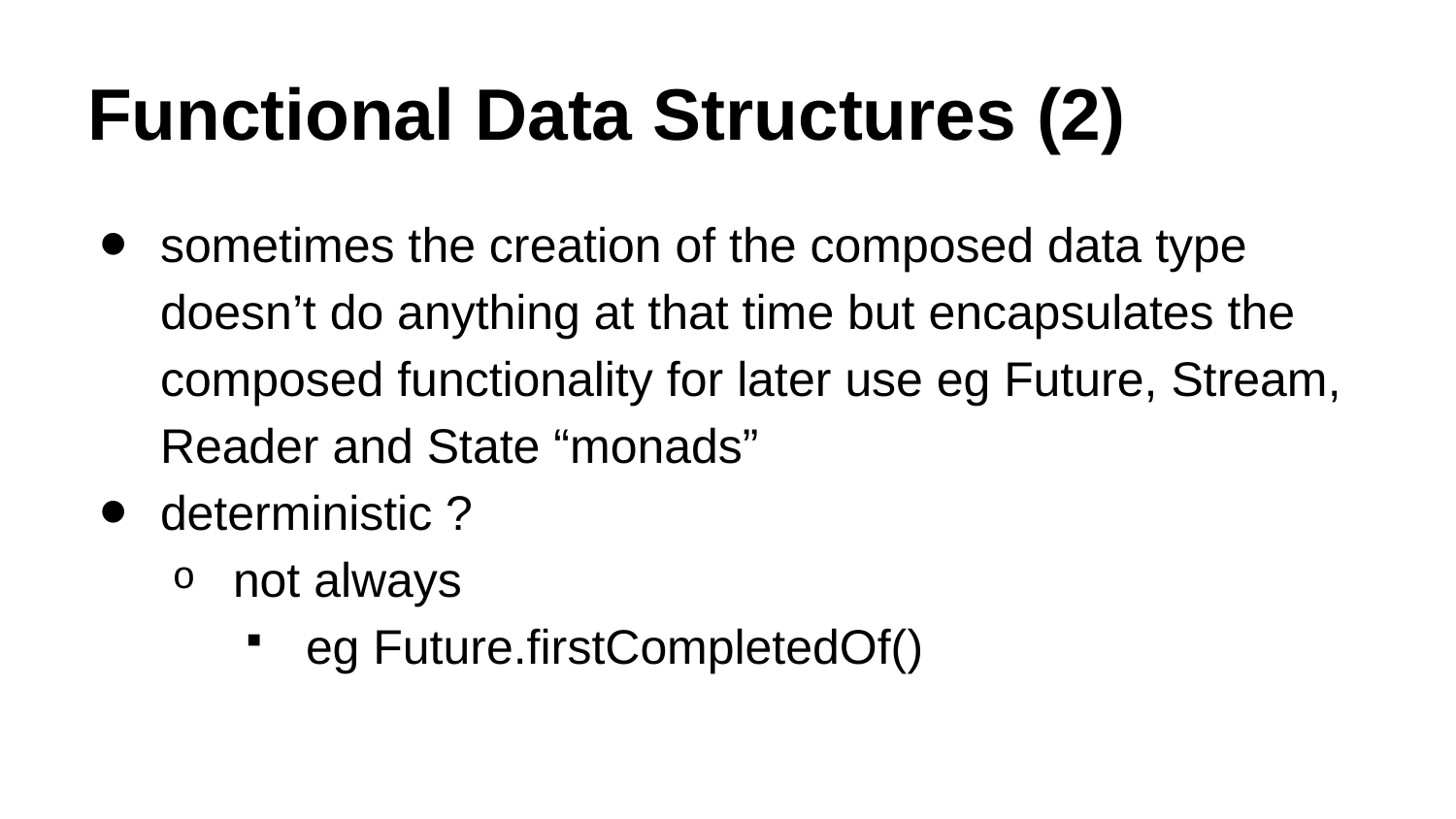

# Functional Data Structures (2)
sometimes the creation of the composed data type doesn’t do anything at that time but encapsulates the composed functionality for later use eg Future, Stream, Reader and State “monads”
deterministic ?
not always
eg Future.firstCompletedOf()